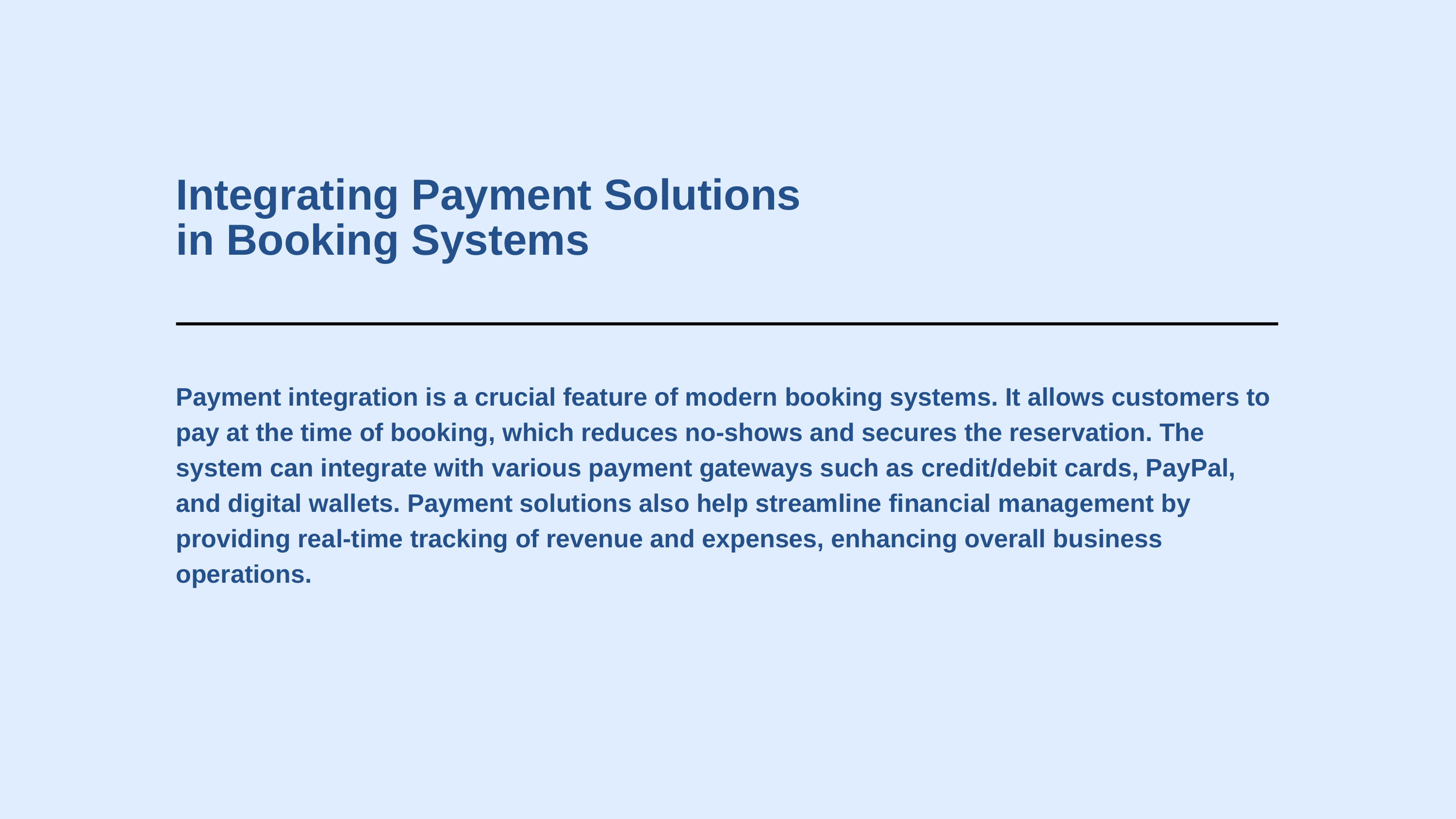

Integrating Payment Solutions in Booking Systems

Payment integration is a crucial feature of modern booking systems. It allows customers to pay at the time of booking, which reduces no-shows and secures the reservation. The system can integrate with various payment gateways such as credit/debit cards, PayPal, and digital wallets. Payment solutions also help streamline financial management by providing real-time tracking of revenue and expenses, enhancing overall business operations.